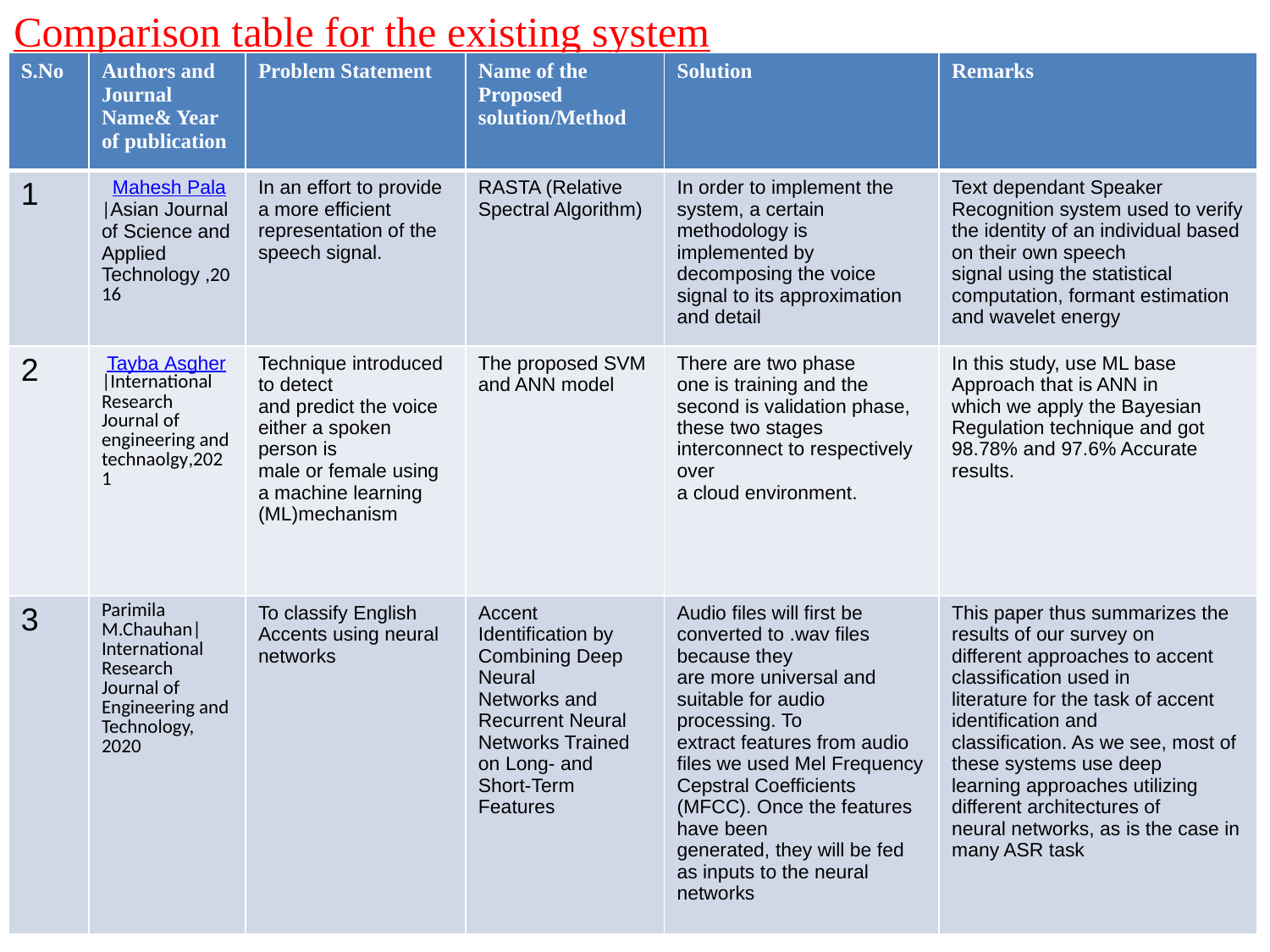

Comparison table for the existing system
| S.No | Authors and Journal Name& Year of publication | Problem Statement | Name of the Proposed solution/Method | Solution | Remarks |
| --- | --- | --- | --- | --- | --- |
| 1 | Mahesh Pala |Asian Journal of Science and Applied Technology ,2016 | In an effort to provide a more efficient representation of the speech signal. | RASTA (Relative Spectral Algorithm) | In order to implement the system, a certain methodology is implemented by decomposing the voice signal to its approximation and detail | Text dependant Speaker Recognition system used to verify the identity of an individual based on their own speech signal using the statistical computation, formant estimation and wavelet energy |
| 2 | Tayba Asgher |International Research Journal of engineering and technaolgy,2021 | Technique introduced to detect and predict the voice either a spoken person is male or female using a machine learning (ML)mechanism | The proposed SVM and ANN model | There are two phase one is training and the second is validation phase, these two stages interconnect to respectively over a cloud environment. | In this study, use ML base Approach that is ANN in which we apply the Bayesian Regulation technique and got 98.78% and 97.6% Accurate results. |
| 3 | Parimila M.Chauhan|International Research Journal of Engineering and Technology, 2020 | To classify English Accents using neural networks | Accent Identification by Combining Deep Neural Networks and Recurrent Neural Networks Trained on Long- and Short-Term Features | Audio files will first be converted to .wav files because they are more universal and suitable for audio processing. To extract features from audio files we used Mel Frequency Cepstral Coefficients (MFCC). Once the features have been generated, they will be fed as inputs to the neural networks | This paper thus summarizes the results of our survey on different approaches to accent classification used in literature for the task of accent identification and classification. As we see, most of these systems use deep learning approaches utilizing different architectures of neural networks, as is the case in many ASR task |